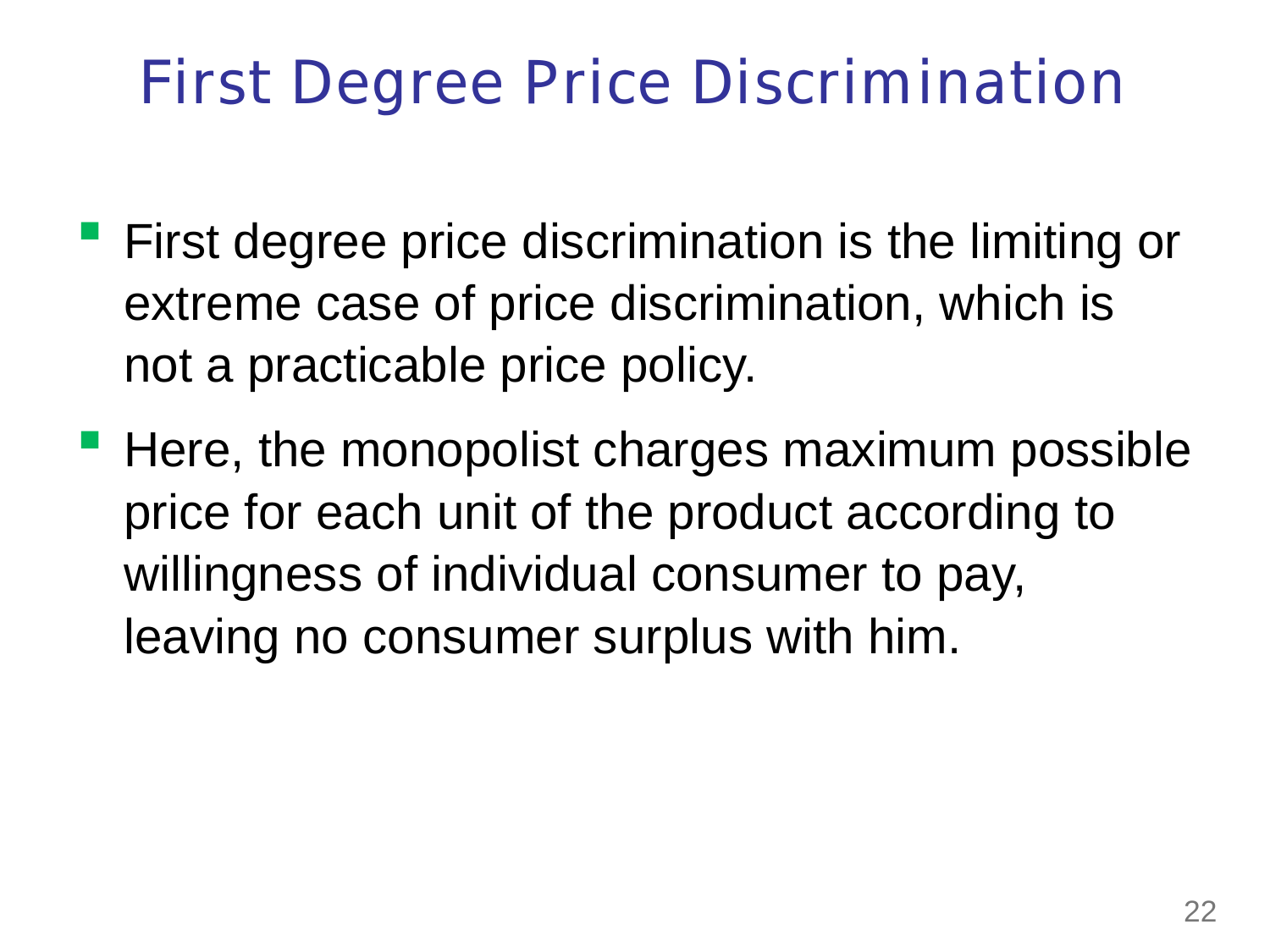

# First Degree Price Discrimination
First degree price discrimination is the limiting or extreme case of price discrimination, which is not a practicable price policy.
Here, the monopolist charges maximum possible price for each unit of the product according to willingness of individual consumer to pay, leaving no consumer surplus with him.